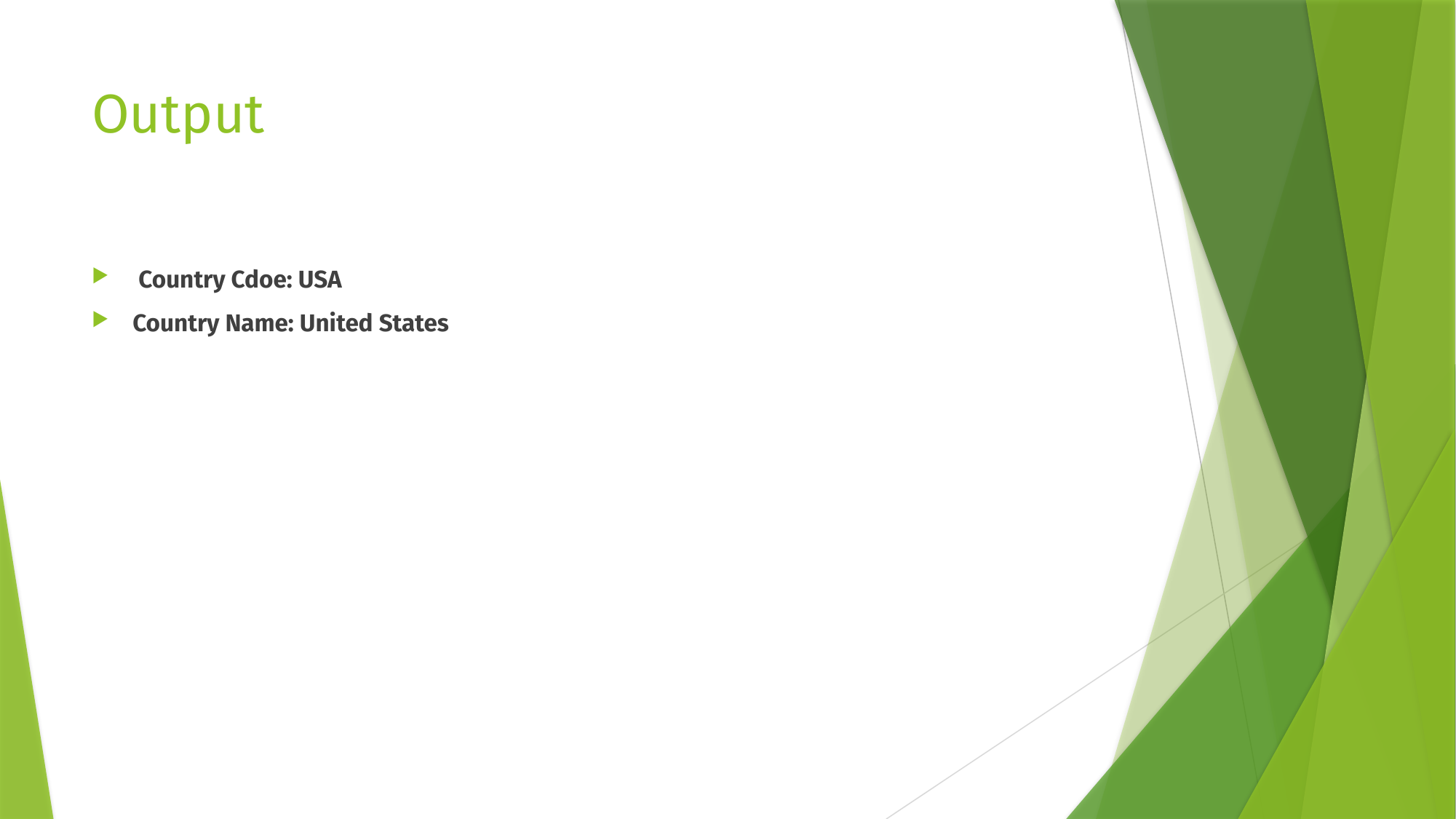

# Output
 Country Cdoe: USA
Country Name: United States